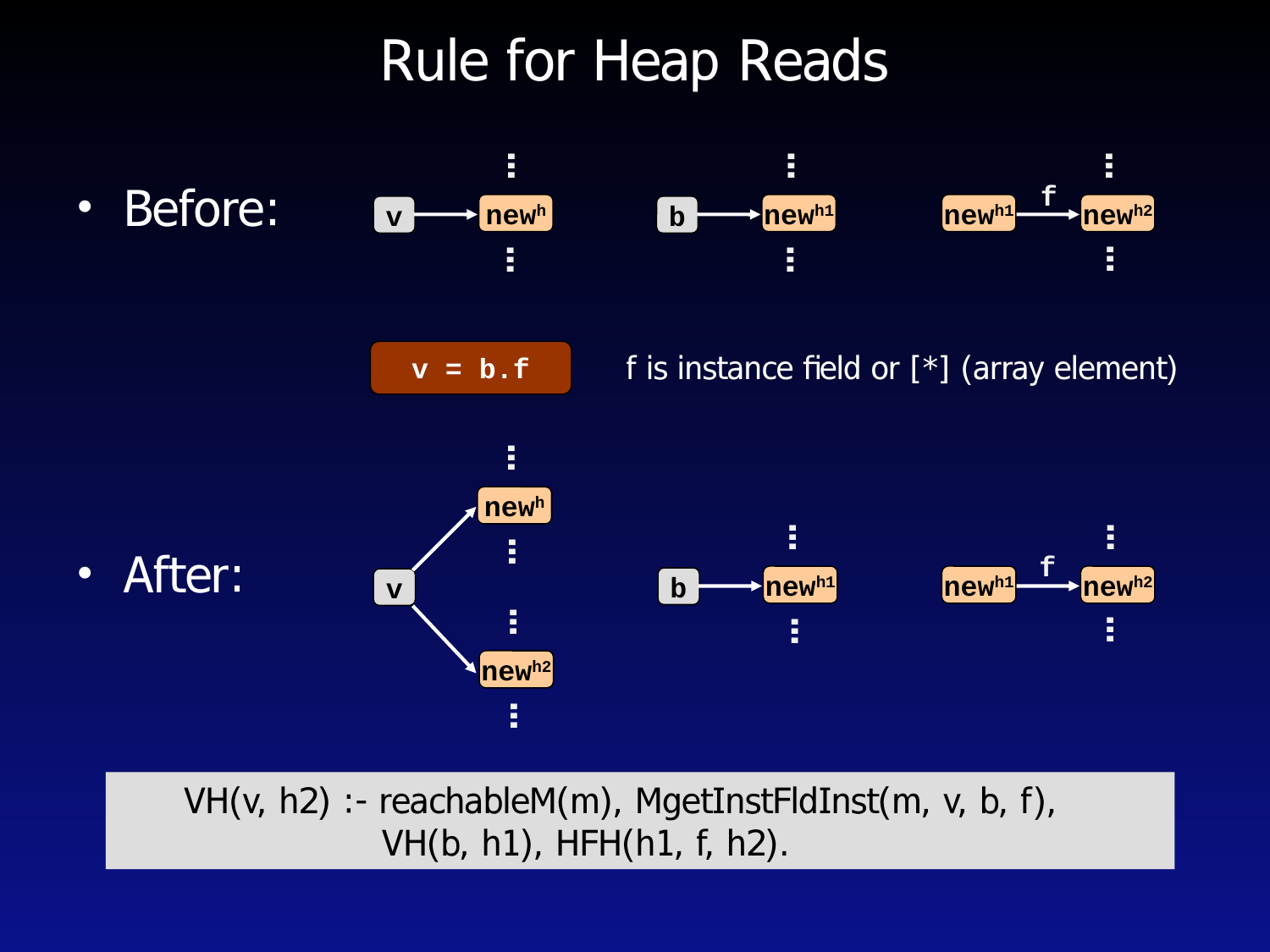

# Rule for Heap Reads
…
…
…
Before:

After:
f
newh
newh1
newh1
newh2
v
b

…
…
…
v = b.f
f is instance field or [*] (array element)
…
newh

…
…
…
f
newh1
newh1
newh2
b
v

…
…
…

newh2
…
      VH(v, h2) :- reachableM(m), MgetInstFldInst(m, v, b, f),
                        VH(b, h1), HFH(h1, f, h2).